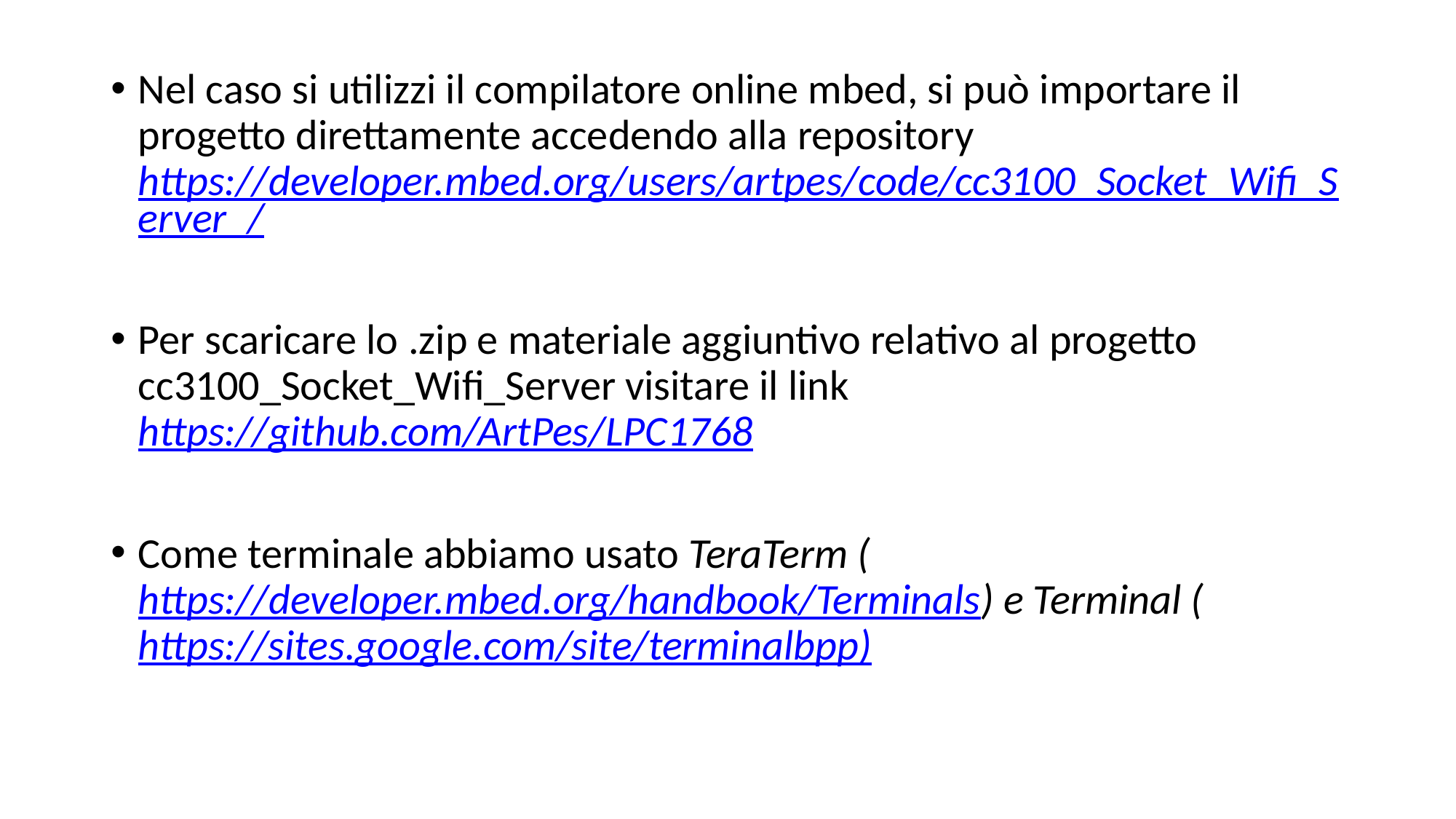

Nel caso si utilizzi il compilatore online mbed, si può importare il progetto direttamente accedendo alla repository https://developer.mbed.org/users/artpes/code/cc3100_Socket_Wifi_Server_/

Per scaricare lo .zip e materiale aggiuntivo relativo al progetto cc3100_Socket_Wifi_Server visitare il link https://github.com/ArtPes/LPC1768

Come terminale abbiamo usato TeraTerm (https://developer.mbed.org/handbook/Terminals) e Terminal (https://sites.google.com/site/terminalbpp)